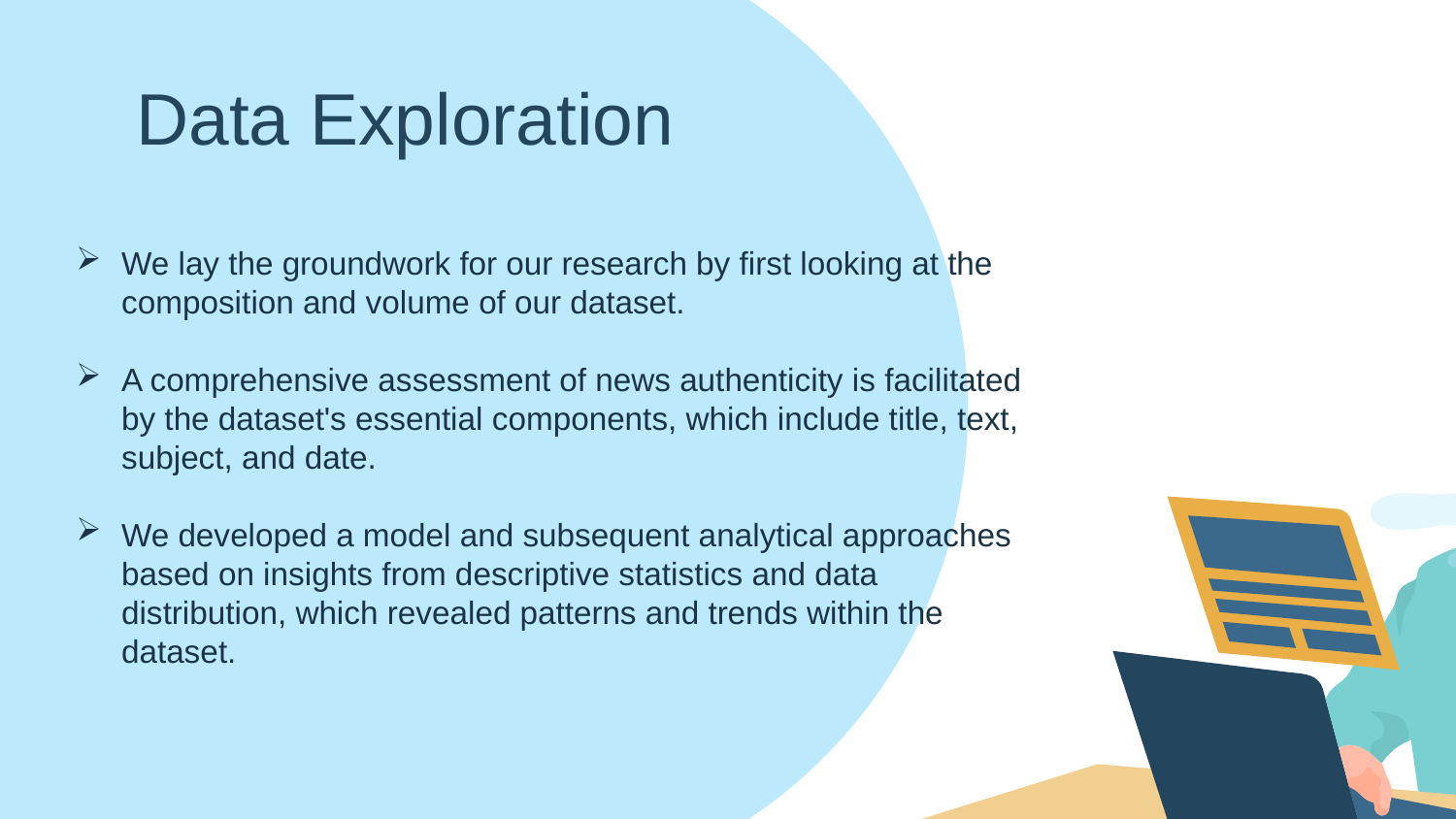

# Data Exploration
We lay the groundwork for our research by first looking at the composition and volume of our dataset.

A comprehensive assessment of news authenticity is facilitated by the dataset's essential components, which include title, text, subject, and date.

We developed a model and subsequent analytical approaches based on insights from descriptive statistics and data distribution, which revealed patterns and trends within the dataset.